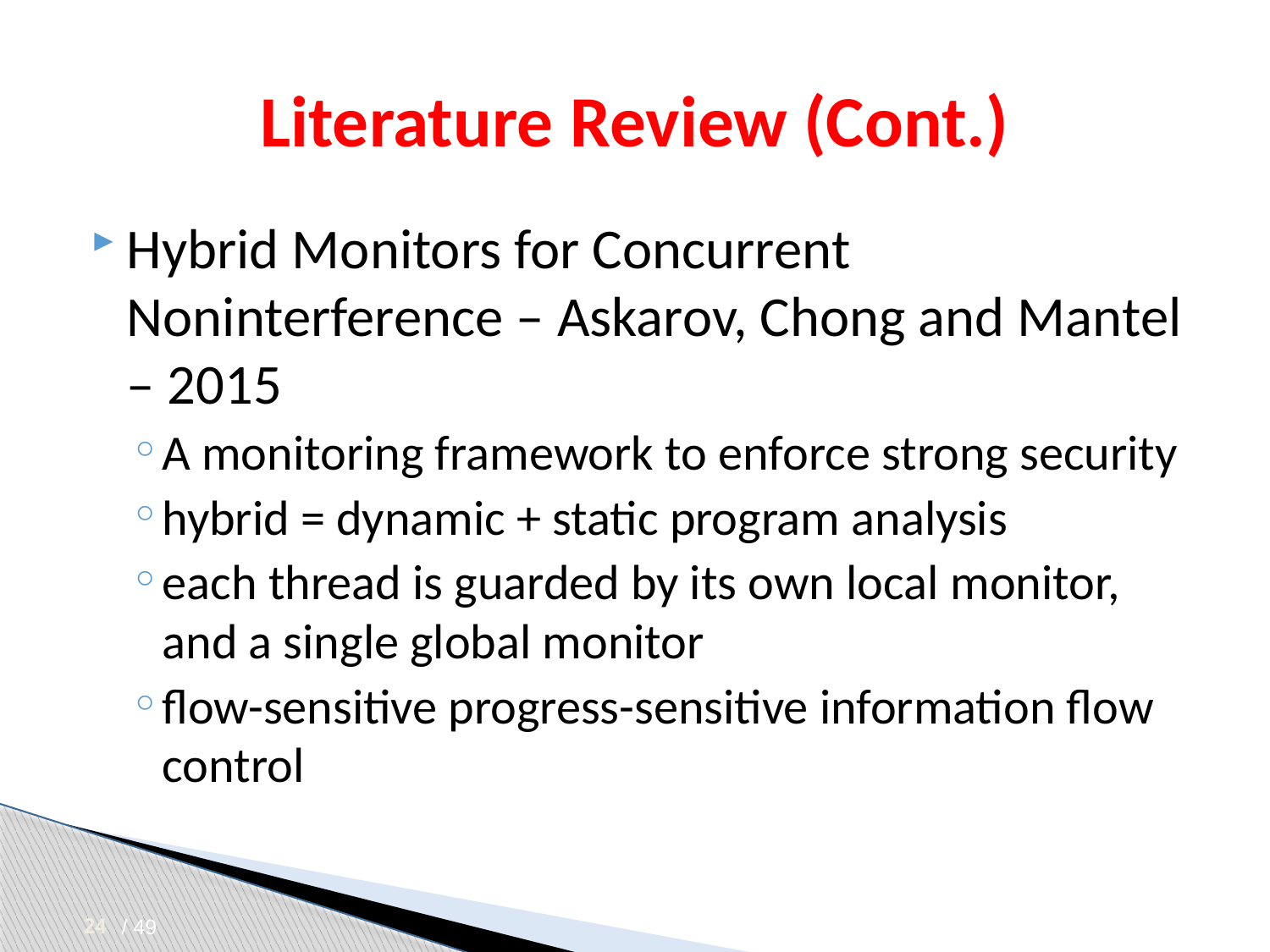

# Literature Review (Cont.)
Hybrid Monitors for Concurrent Noninterference – Askarov, Chong and Mantel – 2015
A monitoring framework to enforce strong security
hybrid = dynamic + static program analysis
each thread is guarded by its own local monitor, and a single global monitor
flow-sensitive progress-sensitive information flow control

24